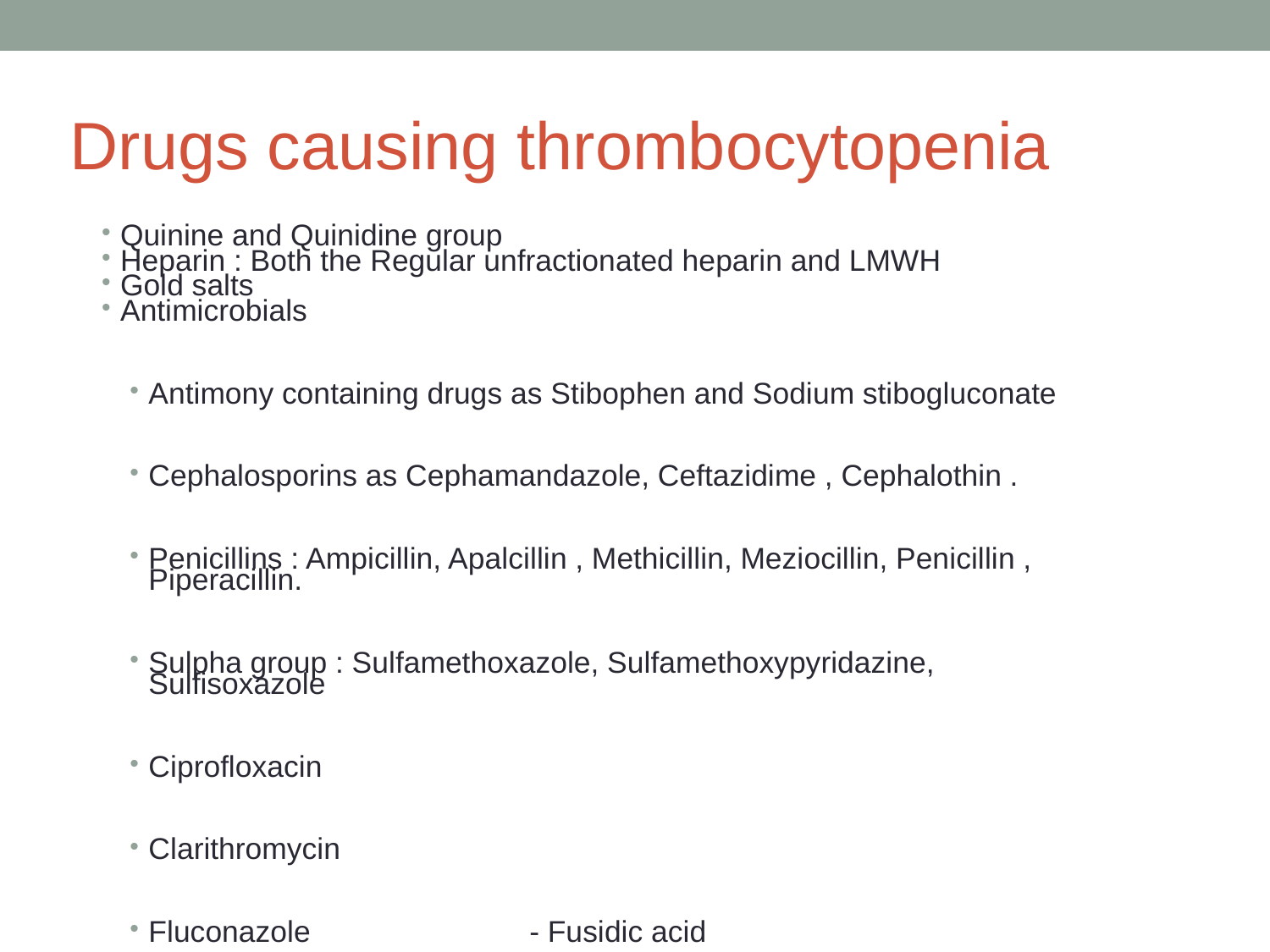

Drugs causing thrombocytopenia
Quinine and Quinidine group
Heparin : Both the Regular unfractionated heparin and LMWH
Gold salts
Antimicrobials

Antimony containing drugs as Stibophen and Sodium stibogluconate

Cephalosporins as Cephamandazole, Ceftazidime , Cephalothin .

Penicillins : Ampicillin, Apalcillin , Methicillin, Meziocillin, Penicillin , Piperacillin.

Sulpha group : Sulfamethoxazole, Sulfamethoxypyridazine, Sulfisoxazole

Ciprofloxacin

Clarithromycin

Fluconazole 		- Fusidic acid

Gentamicin 		- Nilidixic acid

Pentamidine 		- Rifampin

Suramin 		 - Vancomycin